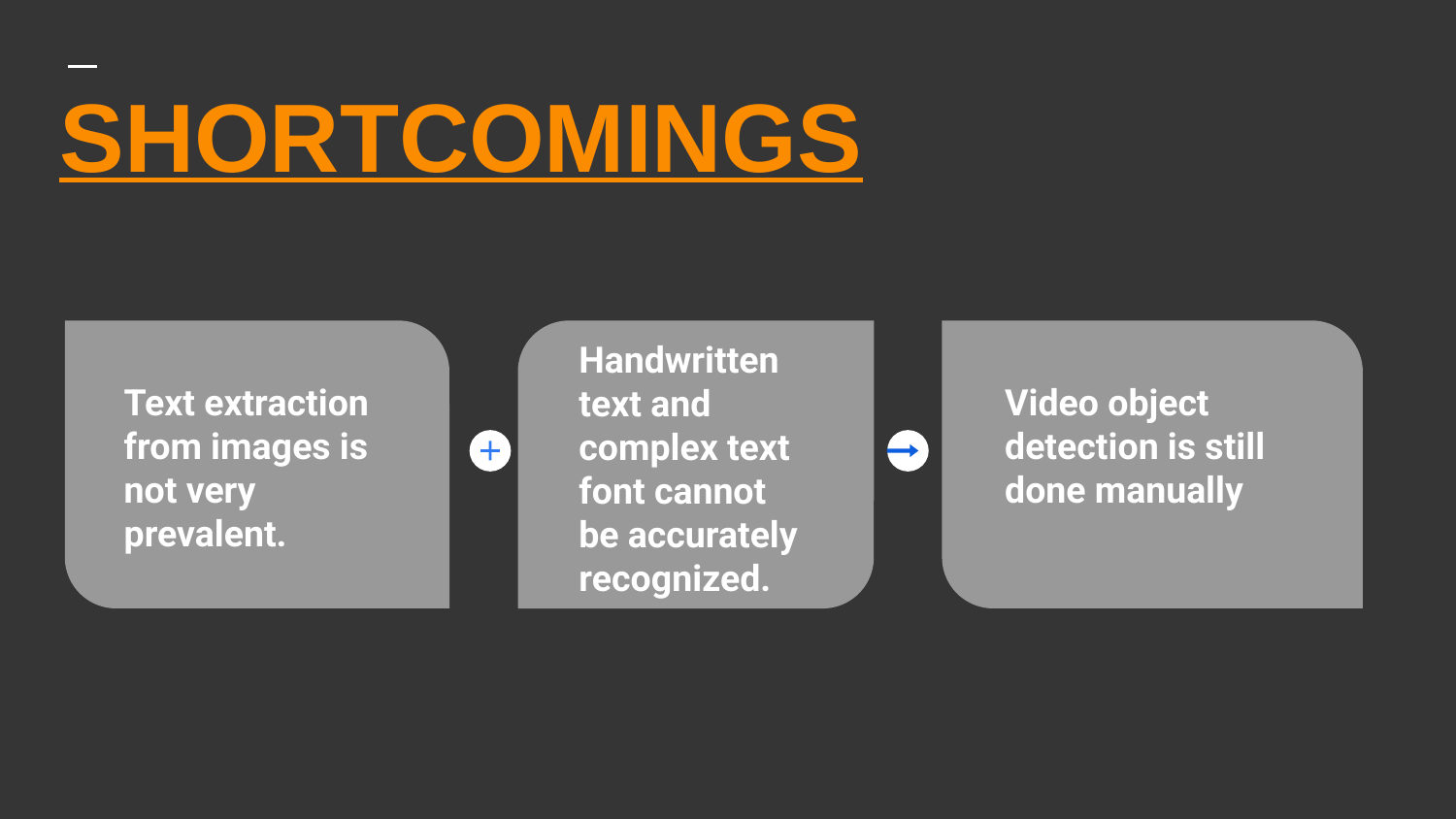

# SHORTCOMINGS

Text extraction from images is not very prevalent.

Handwritten text and complex text font cannot be accurately recognized.

Video object detection is still done manually